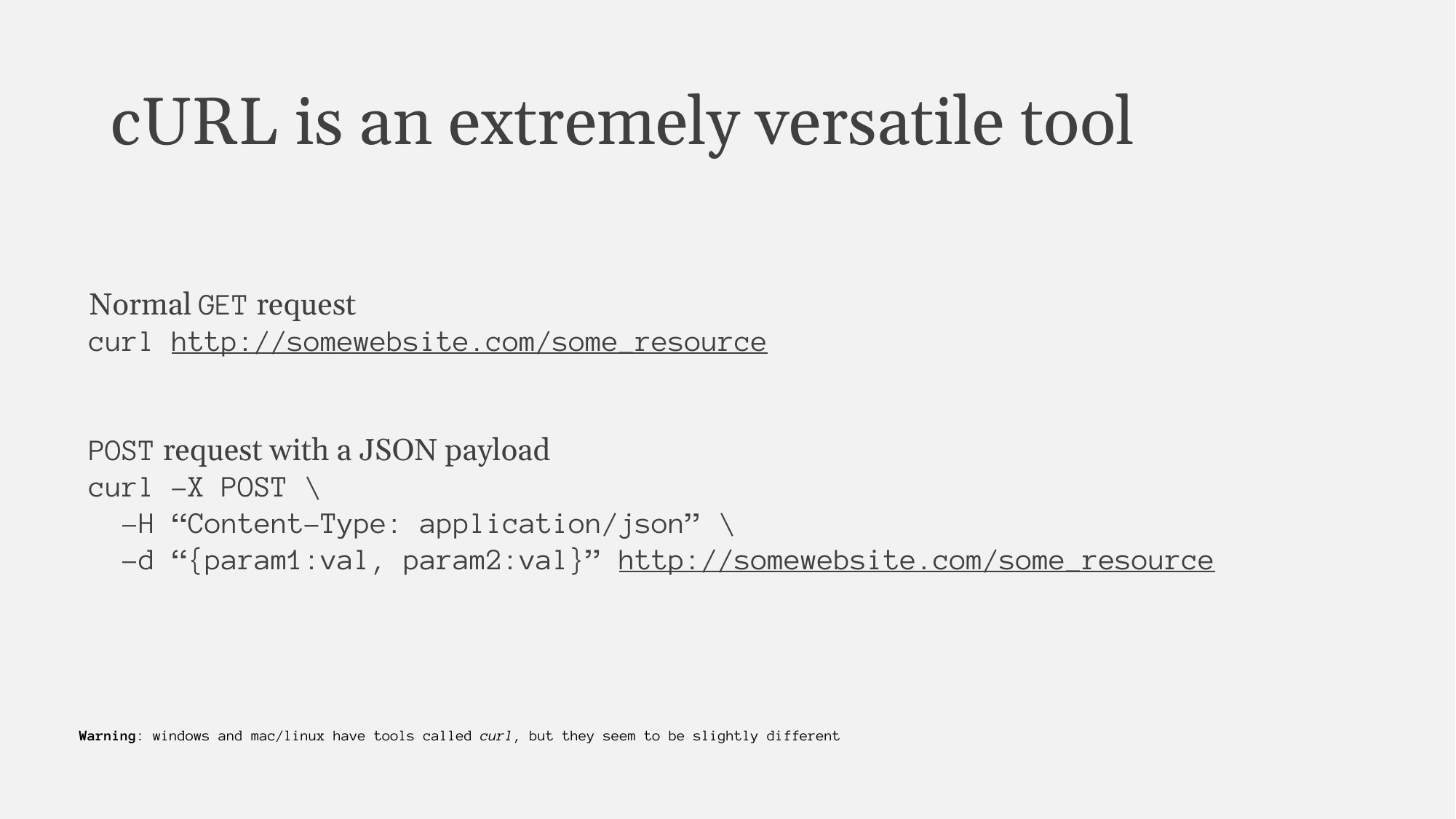

# cURL is an extremely versatile tool
Normal GET request
curl http://somewebsite.com/some_resource

POST request with a JSON payload
curl –X POST \
  –H “Content-Type: application/json” \
  –d “{param1:val, param2:val}” http://somewebsite.com/some_resource

Warning: windows and mac/linux have tools called curl, but they seem to be slightly different